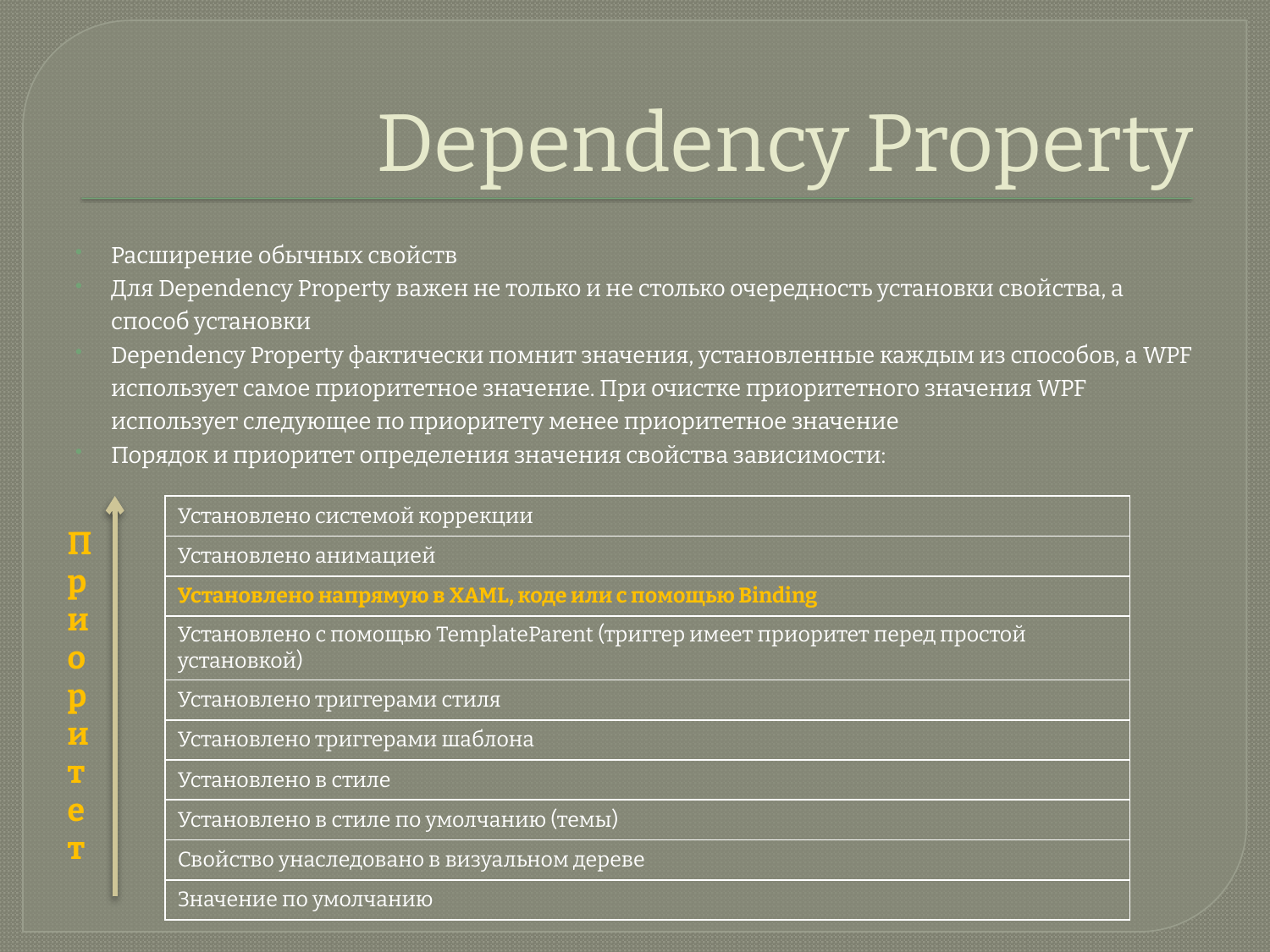

# Dependency Property
Расширение обычных свойств
Для Dependency Property важен не только и не столько очередность установки свойства, а способ установки
Dependency Property фактически помнит значения, установленные каждым из способов, а WPF использует самое приоритетное значение. При очистке приоритетного значения WPF использует следующее по приоритету менее приоритетное значение
Порядок и приоритет определения значения свойства зависимости:
| Установлено системой коррекции |
| --- |
| Установлено анимацией |
| Установлено напрямую в XAML, коде или с помощью Binding |
| Установлено с помощью TemplateParent (триггер имеет приоритет перед простой установкой) |
| Установлено триггерами стиля |
| Установлено триггерами шаблона |
| Установлено в стиле |
| Установлено в стиле по умолчанию (темы) |
| Свойство унаследовано в визуальном дереве |
| Значение по умолчанию |
Приоритет